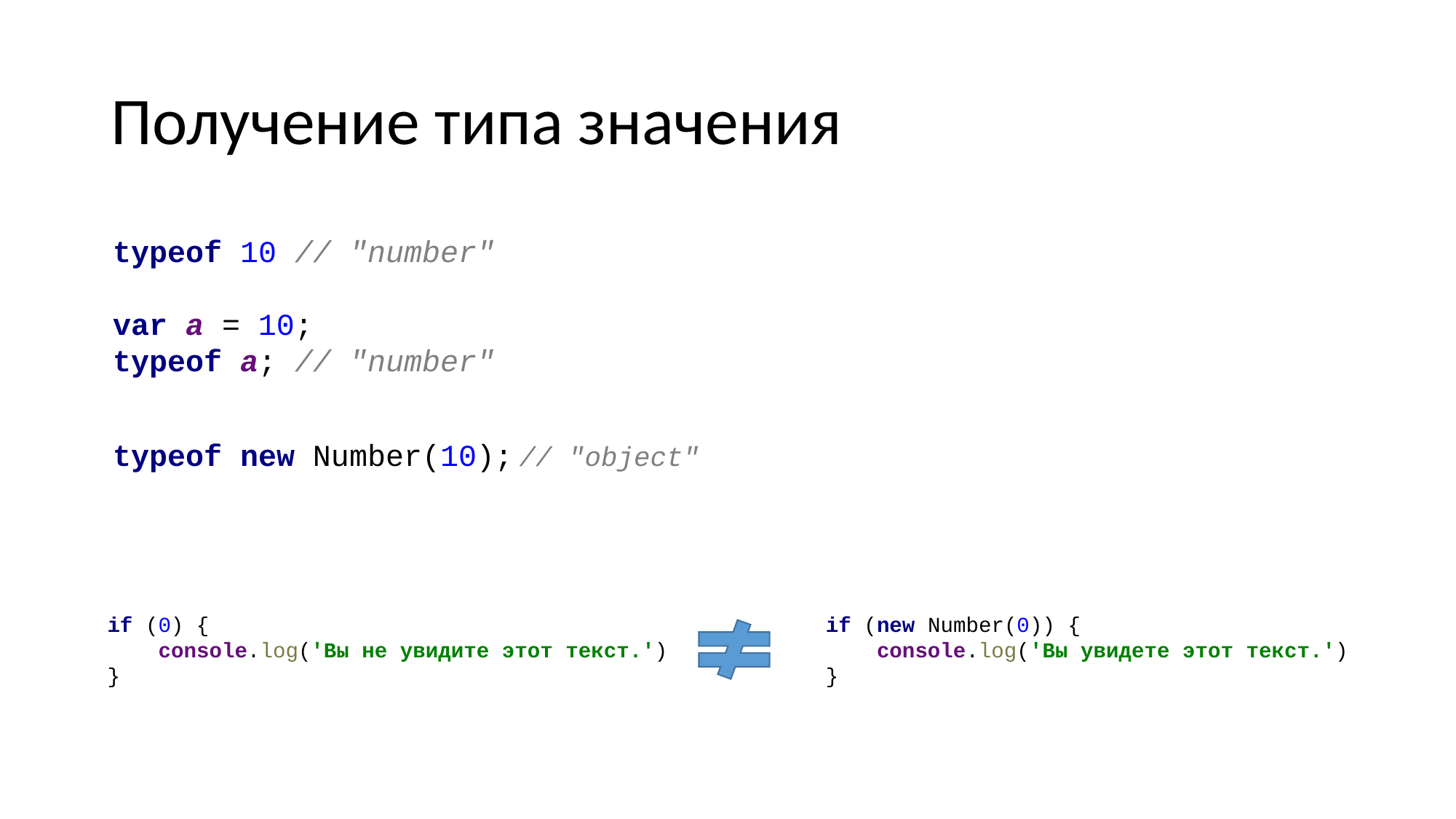

# Получение типа значения

typeof 10 // "number"
var a = 10;
typeof a; // "number"
typeof new Number(10);
// "object"
if (new Number(0)) {
    console.log('Вы увидете этот текст.')
}
if (0) {
    console.log('Вы не увидите этот текст.')
}